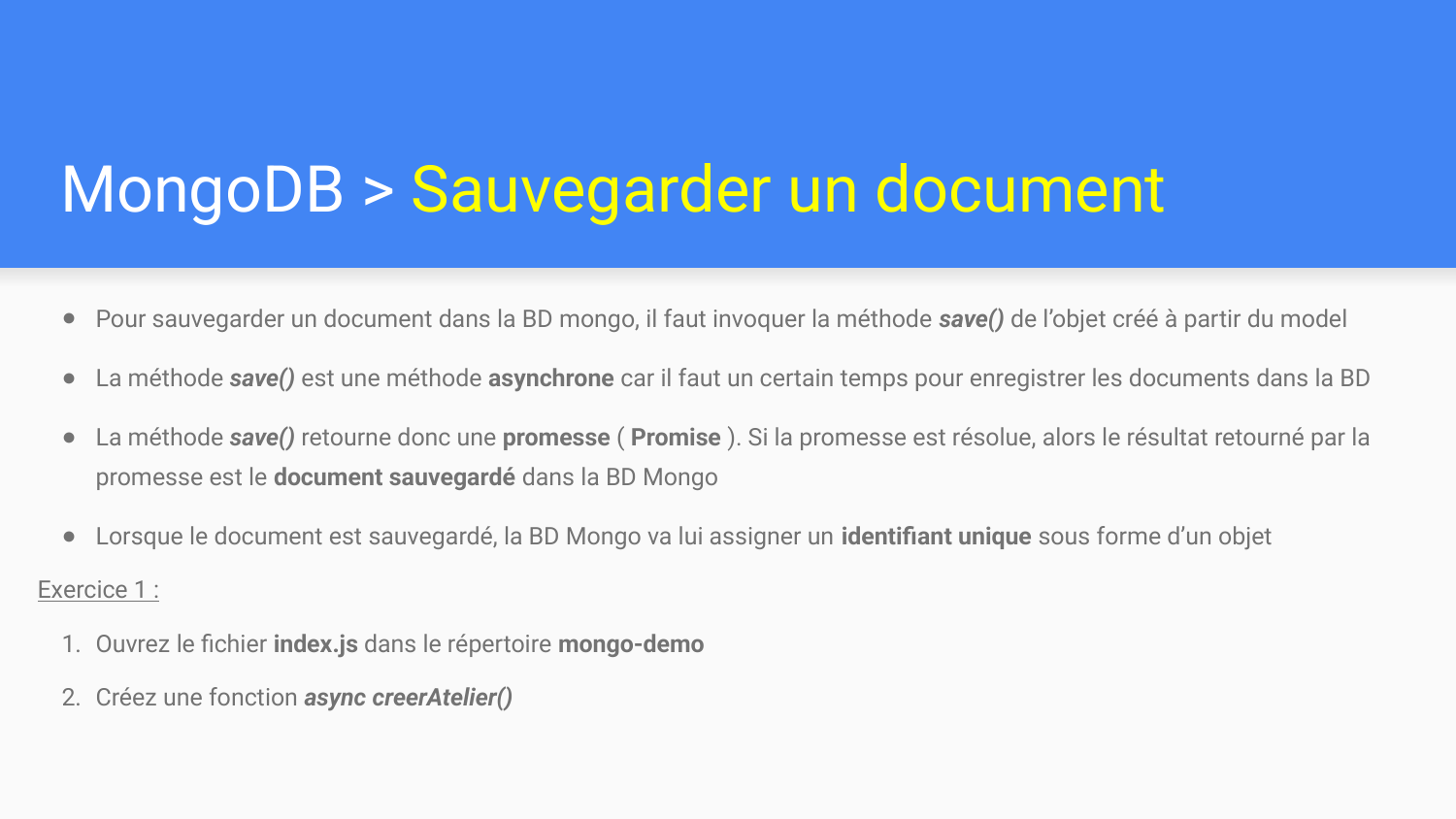

# MongoDB > Sauvegarder un document
Pour sauvegarder un document dans la BD mongo, il faut invoquer la méthode save() de l’objet créé à partir du model
La méthode save() est une méthode asynchrone car il faut un certain temps pour enregistrer les documents dans la BD
La méthode save() retourne donc une promesse ( Promise ). Si la promesse est résolue, alors le résultat retourné par la promesse est le document sauvegardé dans la BD Mongo
Lorsque le document est sauvegardé, la BD Mongo va lui assigner un identifiant unique sous forme d’un objet
Exercice 1 :
Ouvrez le fichier index.js dans le répertoire mongo-demo
Créez une fonction async creerAtelier()